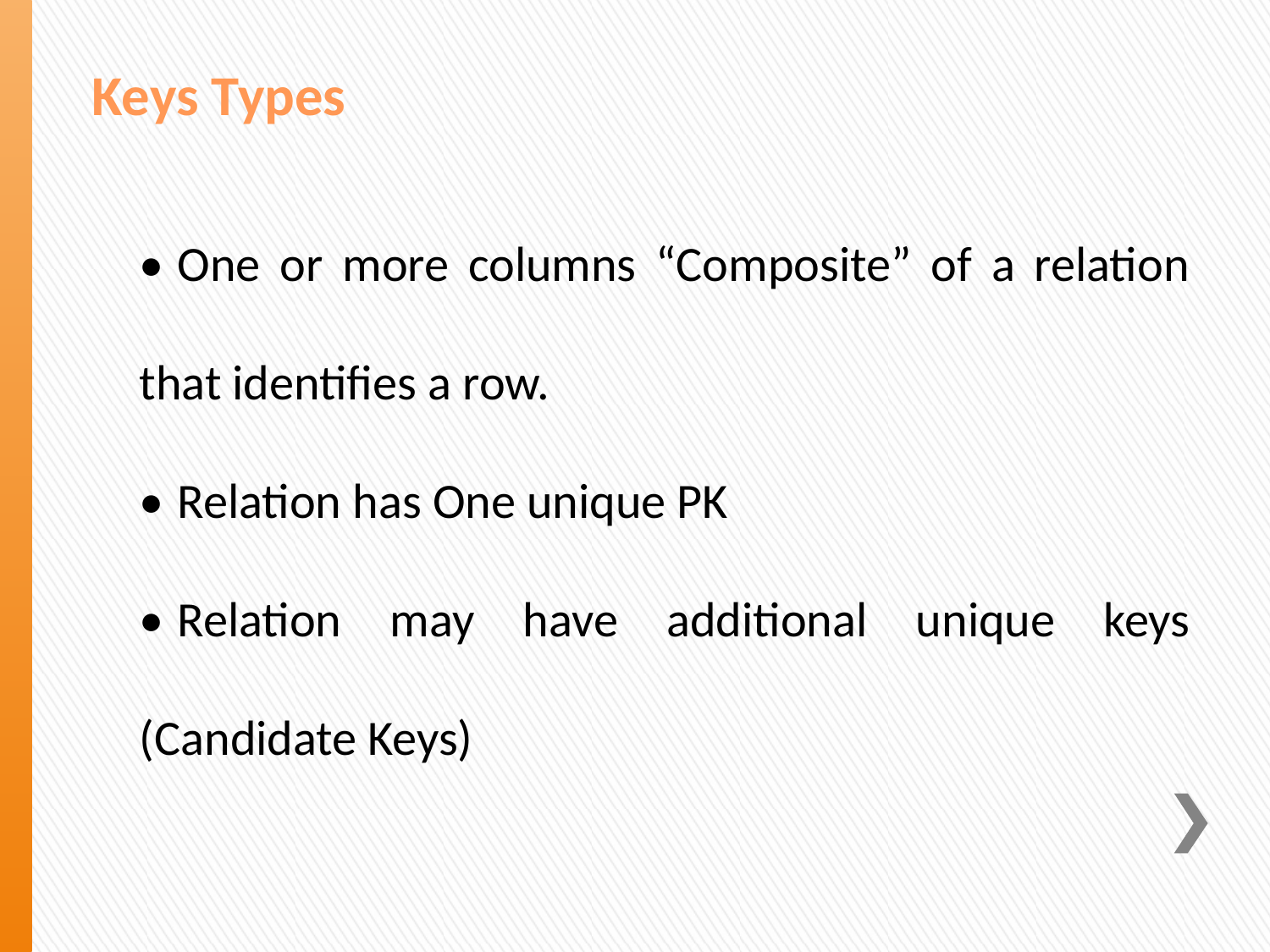

Keys Types
•	One or more columns “Composite” of a relation that identifies a row.
•	Relation has One unique PK
•	Relation may have additional unique keys (Candidate Keys)